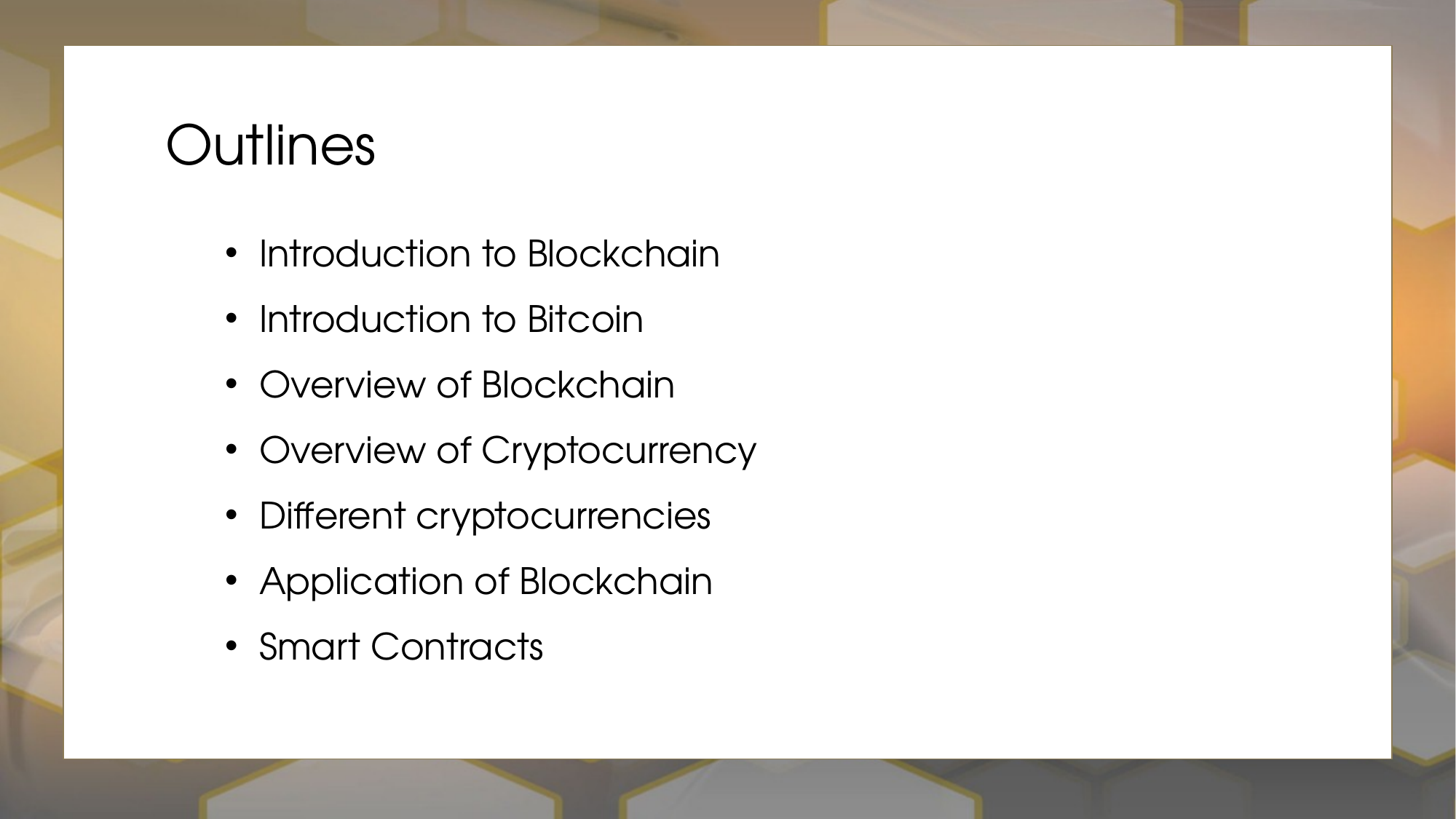

# Outlines
Introduction to Blockchain
Introduction to Bitcoin
Overview of Blockchain
Overview of Cryptocurrency
Different cryptocurrencies
Application of Blockchain
Smart Contracts